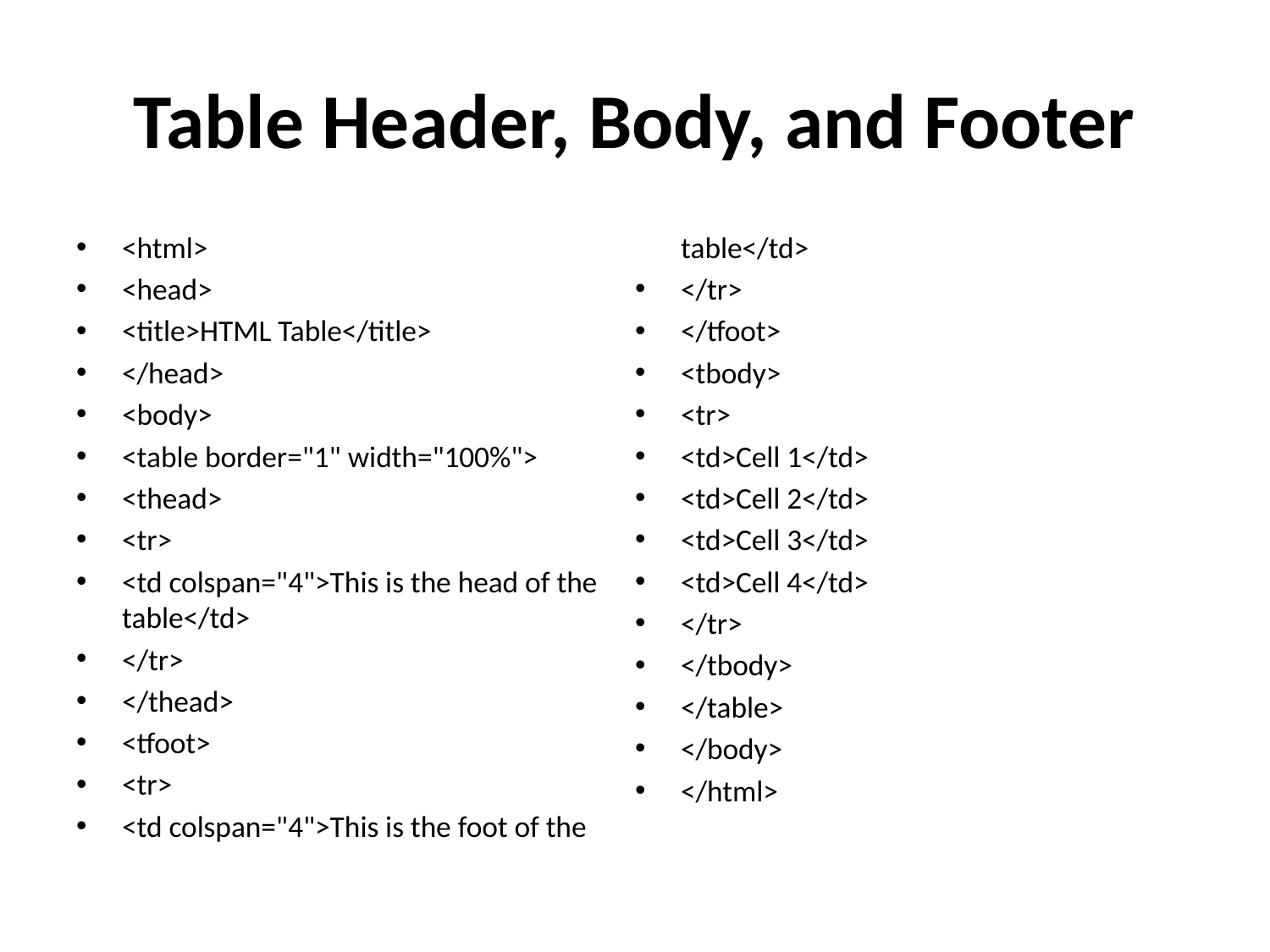

# Table Header, Body, and Footer
<html>
<head>
<title>HTML Table</title>
</head>
<body>
<table border="1" width="100%">
<thead>
<tr>
<td colspan="4">This is the head of the table</td>
</tr>
</thead>
<tfoot>
<tr>
<td colspan="4">This is the foot of the table</td>
</tr>
</tfoot>
<tbody>
<tr>
<td>Cell 1</td>
<td>Cell 2</td>
<td>Cell 3</td>
<td>Cell 4</td>
</tr>
</tbody>
</table>
</body>
</html>